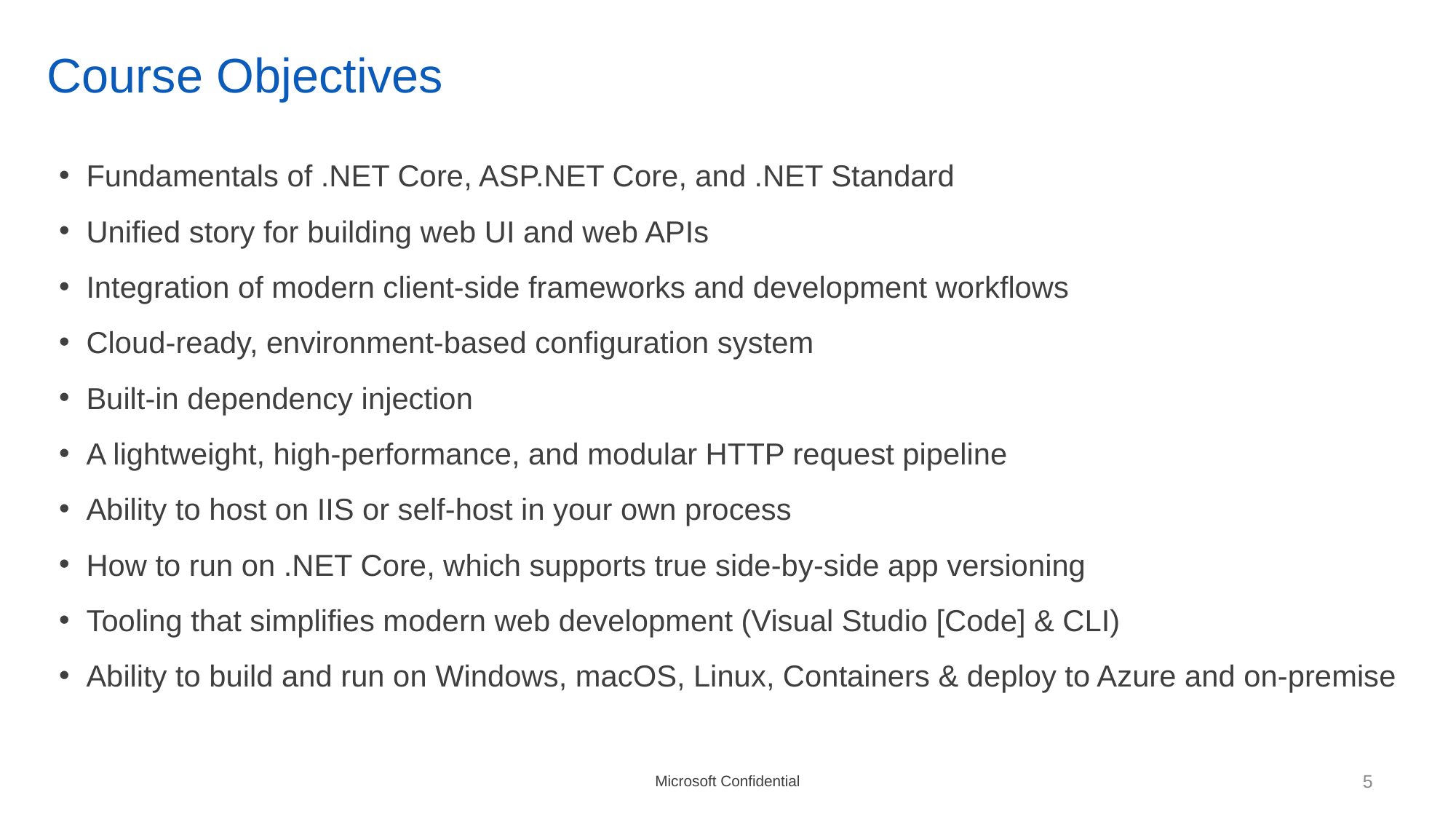

# Course Objectives
Fundamentals of .NET Core, ASP.NET Core, and .NET Standard
Unified story for building web UI and web APIs
Integration of modern client-side frameworks and development workflows
Cloud-ready, environment-based configuration system
Built-in dependency injection
A lightweight, high-performance, and modular HTTP request pipeline
Ability to host on IIS or self-host in your own process
How to run on .NET Core, which supports true side-by-side app versioning
Tooling that simplifies modern web development (Visual Studio [Code] & CLI)
Ability to build and run on Windows, macOS, Linux, Containers & deploy to Azure and on-premise
5